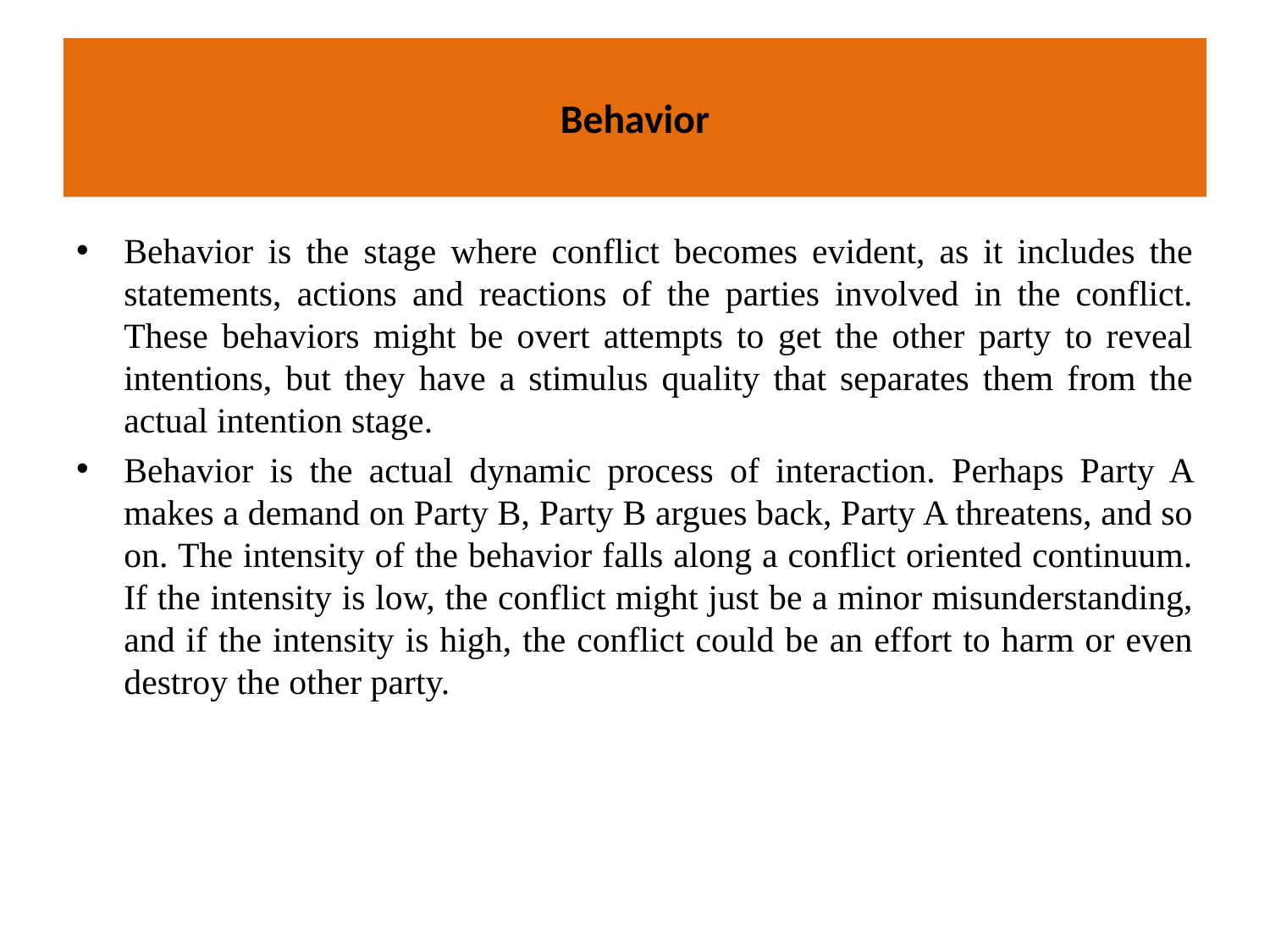

# Behavior
Behavior is the stage where conflict becomes evident, as it includes the statements, actions and reactions of the parties involved in the conflict. These behaviors might be overt attempts to get the other party to reveal intentions, but they have a stimulus quality that separates them from the actual intention stage.
Behavior is the actual dynamic process of interaction. Perhaps Party A makes a demand on Party B, Party B argues back, Party A threatens, and so on. The intensity of the behavior falls along a conflict oriented continuum. If the intensity is low, the conflict might just be a minor misunderstanding, and if the intensity is high, the conflict could be an effort to harm or even destroy the other party.